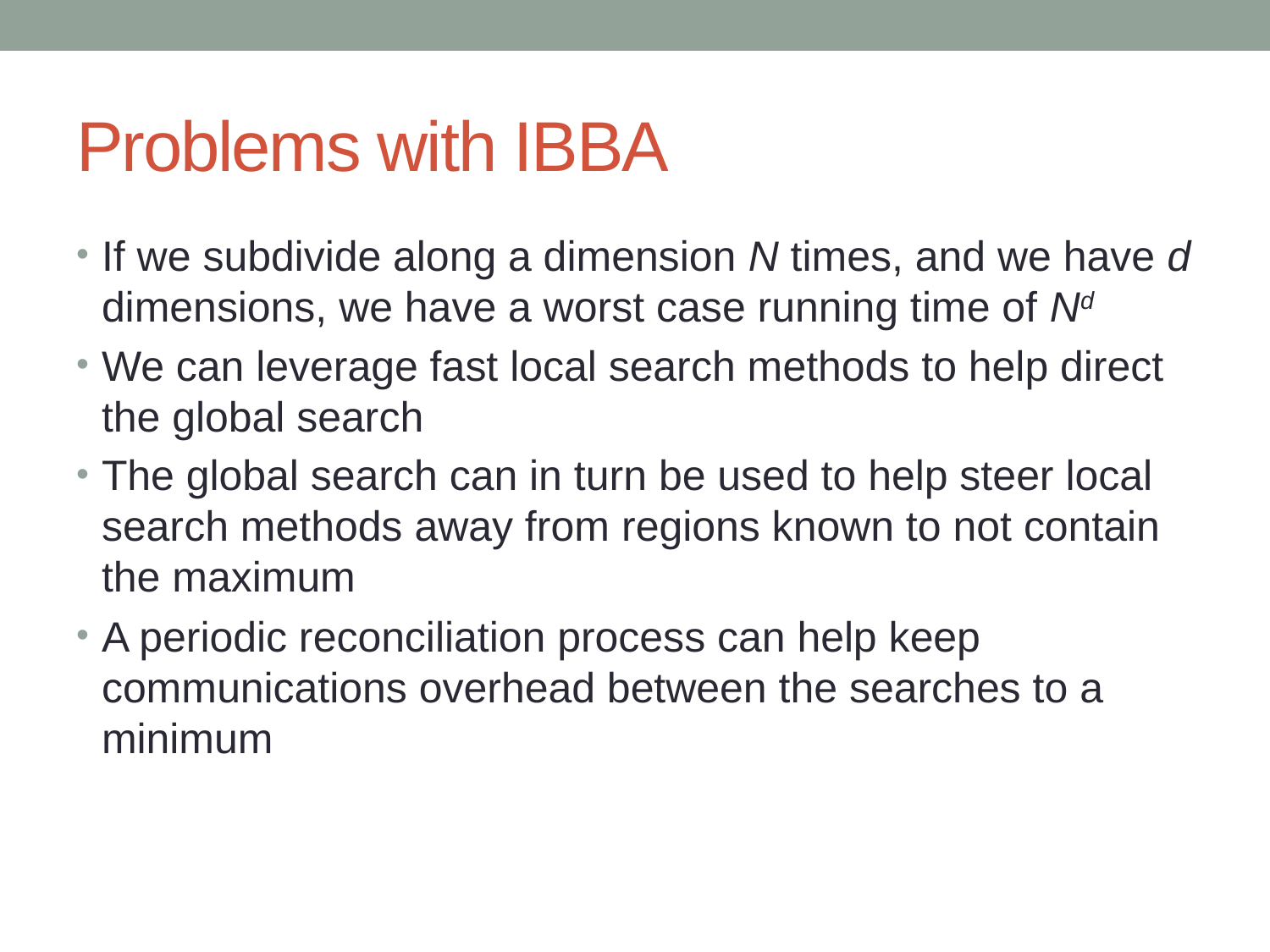

# Problems with IBBA
If we subdivide along a dimension N times, and we have d dimensions, we have a worst case running time of Nd
We can leverage fast local search methods to help direct the global search
The global search can in turn be used to help steer local search methods away from regions known to not contain the maximum
A periodic reconciliation process can help keep communications overhead between the searches to a minimum